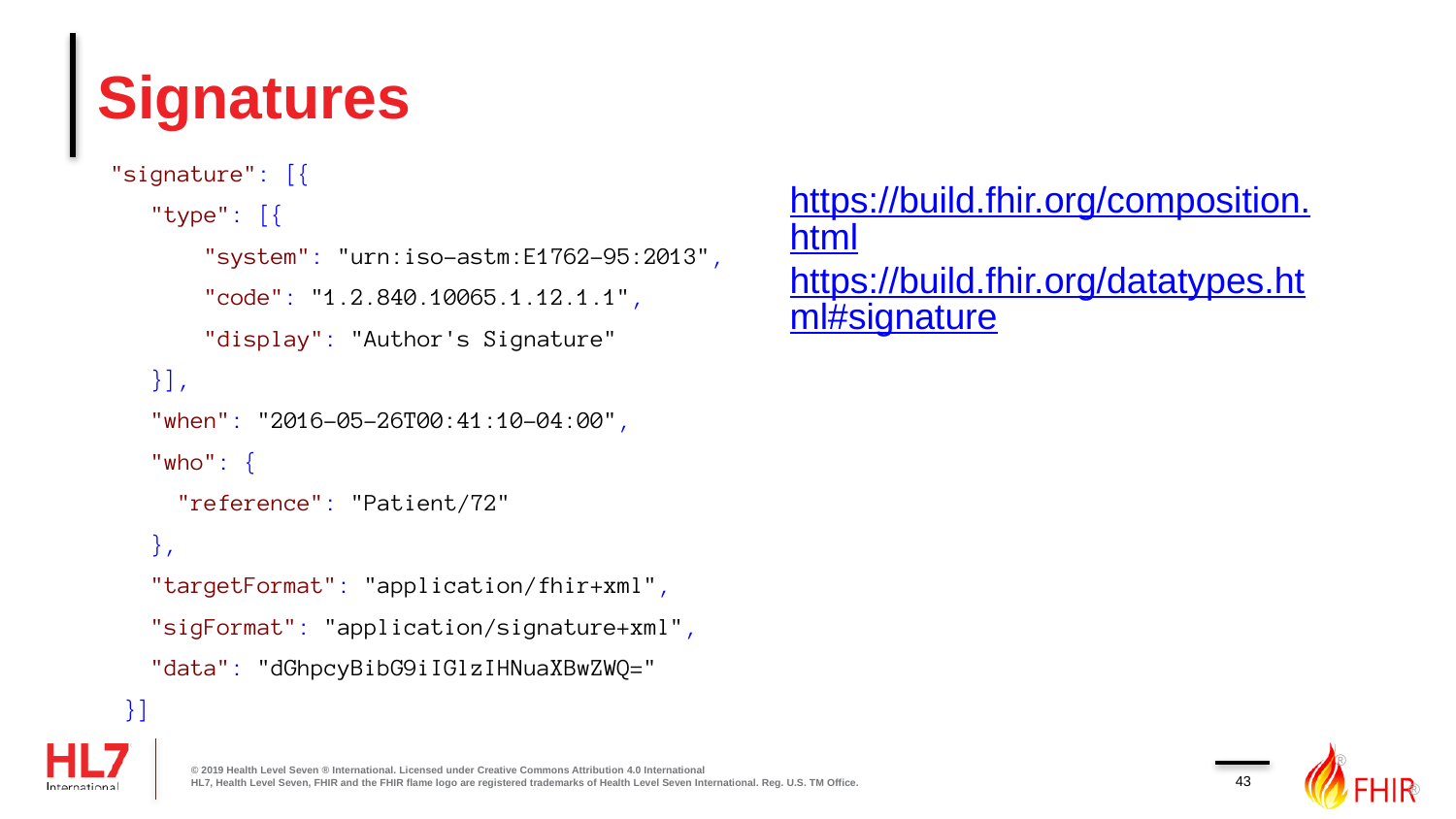

# Signatures
 "signature": [{
    "type": [{
        "system": "urn:iso-astm:E1762-95:2013",
        "code": "1.2.840.10065.1.12.1.1",
        "display": "Author's Signature"
    }],
    "when": "2016-05-26T00:41:10-04:00",
    "who": {
      "reference": "Patient/72"
    },
    "targetFormat": "application/fhir+xml",
    "sigFormat": "application/signature+xml",
    "data": "dGhpcyBibG9iIGlzIHNuaXBwZWQ="
  }]
https://build.fhir.org/composition.html
https://build.fhir.org/datatypes.html#signature

© 2019 Health Level Seven ® International. Licensed under Creative Commons Attribution 4.0 International
HL7, Health Level Seven, FHIR and the FHIR flame logo are registered trademarks of Health Level Seven International. Reg. U.S. TM Office.
43